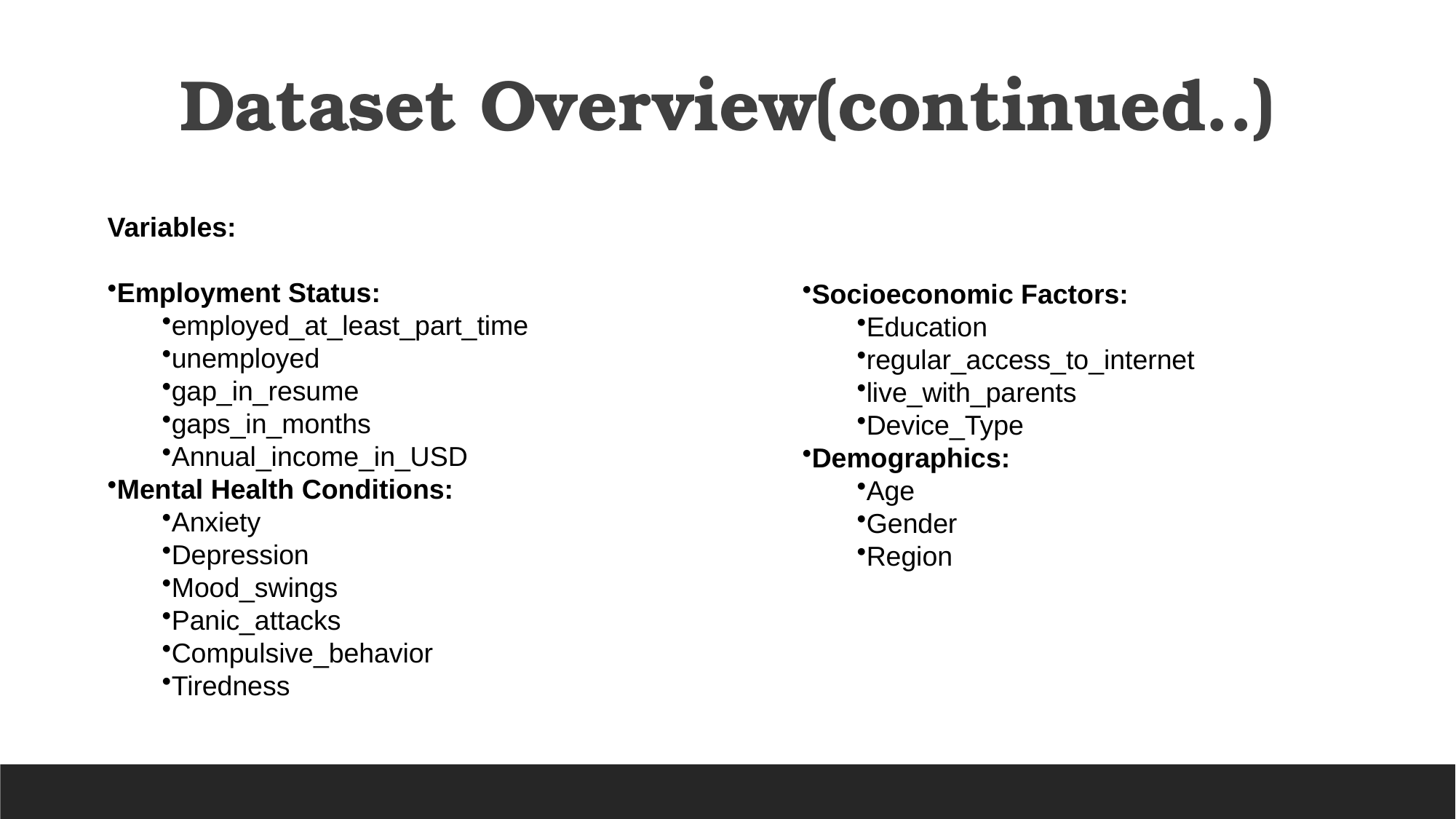

Dataset Overview(continued..)
Variables:

Employment Status:
employed_at_least_part_time
unemployed
gap_in_resume
gaps_in_months
Annual_income_in_USD
Mental Health Conditions:
Anxiety
Depression
Mood_swings
Panic_attacks
Compulsive_behavior
Tiredness

Socioeconomic Factors:
Education
regular_access_to_internet
live_with_parents
Device_Type
Demographics:
Age
Gender
Region